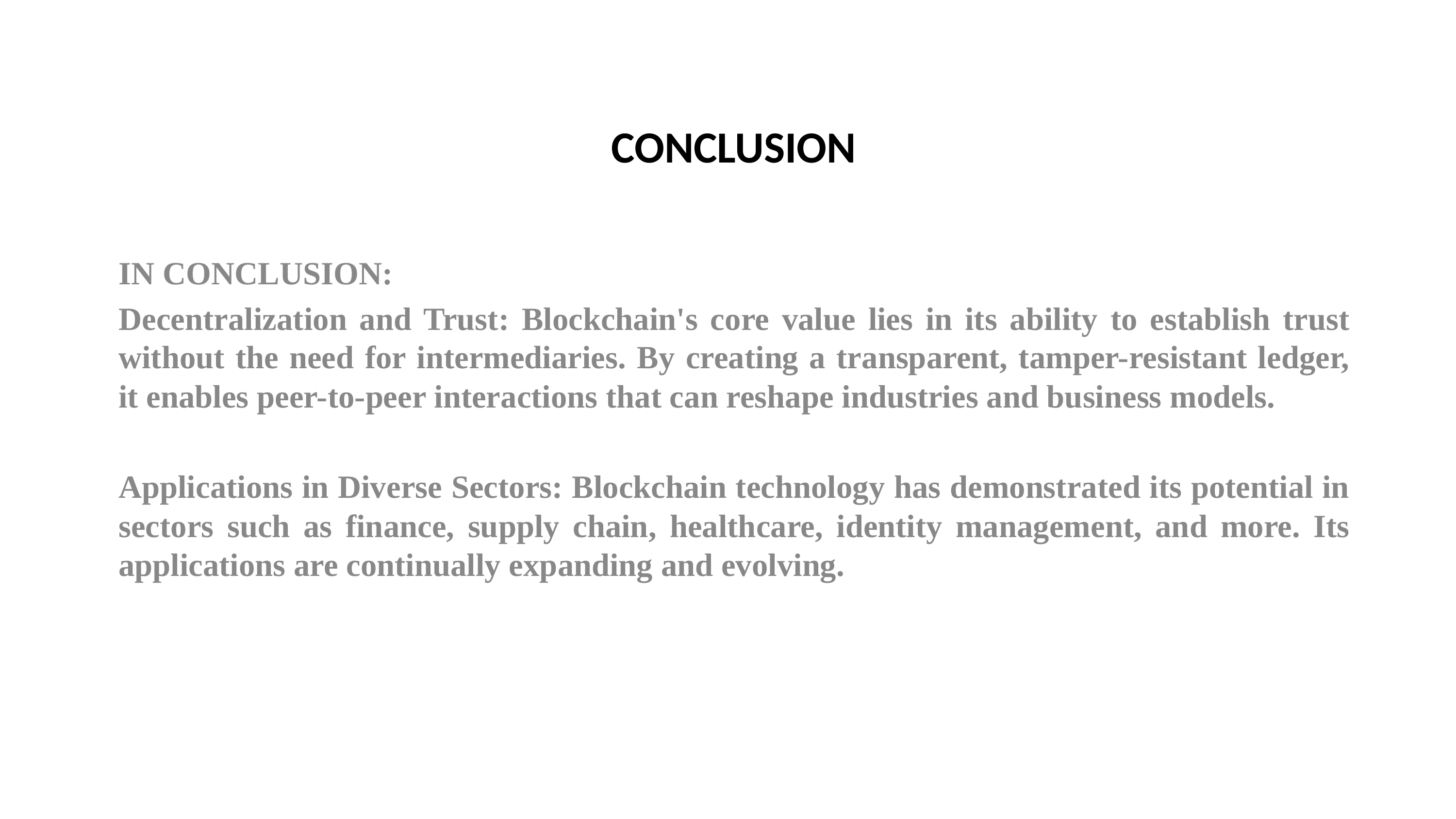

# CONCLUSION

IN CONCLUSION:
Decentralization and Trust: Blockchain's core value lies in its ability to establish trust without the need for intermediaries. By creating a transparent, tamper-resistant ledger, it enables peer-to-peer interactions that can reshape industries and business models.

Applications in Diverse Sectors: Blockchain technology has demonstrated its potential in sectors such as finance, supply chain, healthcare, identity management, and more. Its applications are continually expanding and evolving.